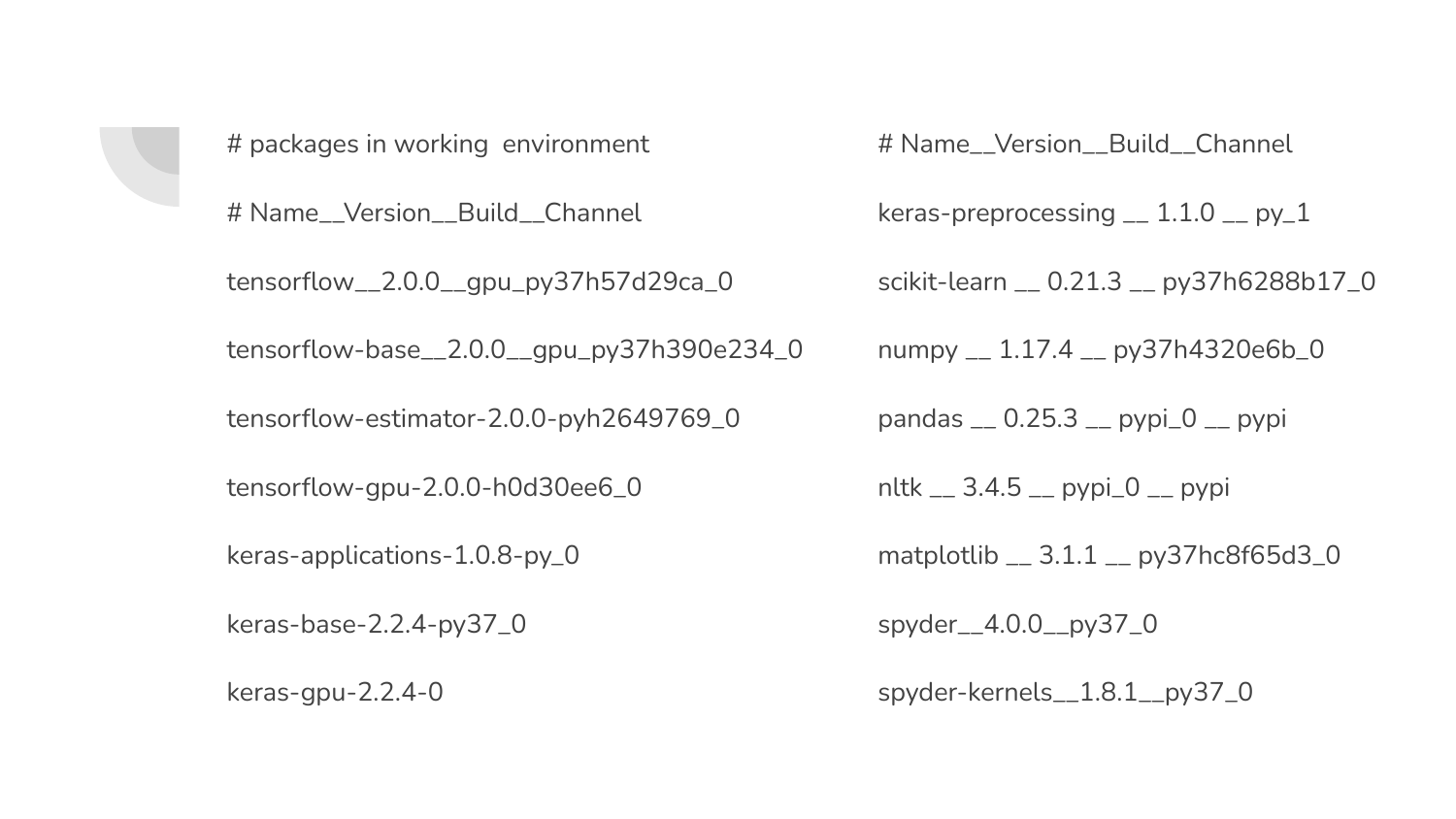

# packages in working  environment
# Name__Version__Build__Channel
tensorflow__2.0.0__gpu_py37h57d29ca_0
tensorflow-base__2.0.0__gpu_py37h390e234_0
tensorflow-estimator-2.0.0-pyh2649769_0
tensorflow-gpu-2.0.0-h0d30ee6_0
keras-applications-1.0.8-py_0
keras-base-2.2.4-py37_0
keras-gpu-2.2.4-0
# Name__Version__Build__Channel
keras-preprocessing __ 1.1.0 __ py_1
scikit-learn __ 0.21.3 __ py37h6288b17_0
numpy __ 1.17.4 __ py37h4320e6b_0
pandas __ 0.25.3 __ pypi_0 __ pypi
nltk __ 3.4.5 __ pypi_0 __ pypi
matplotlib __ 3.1.1 __ py37hc8f65d3_0
spyder__4.0.0__py37_0
spyder-kernels__1.8.1__py37_0